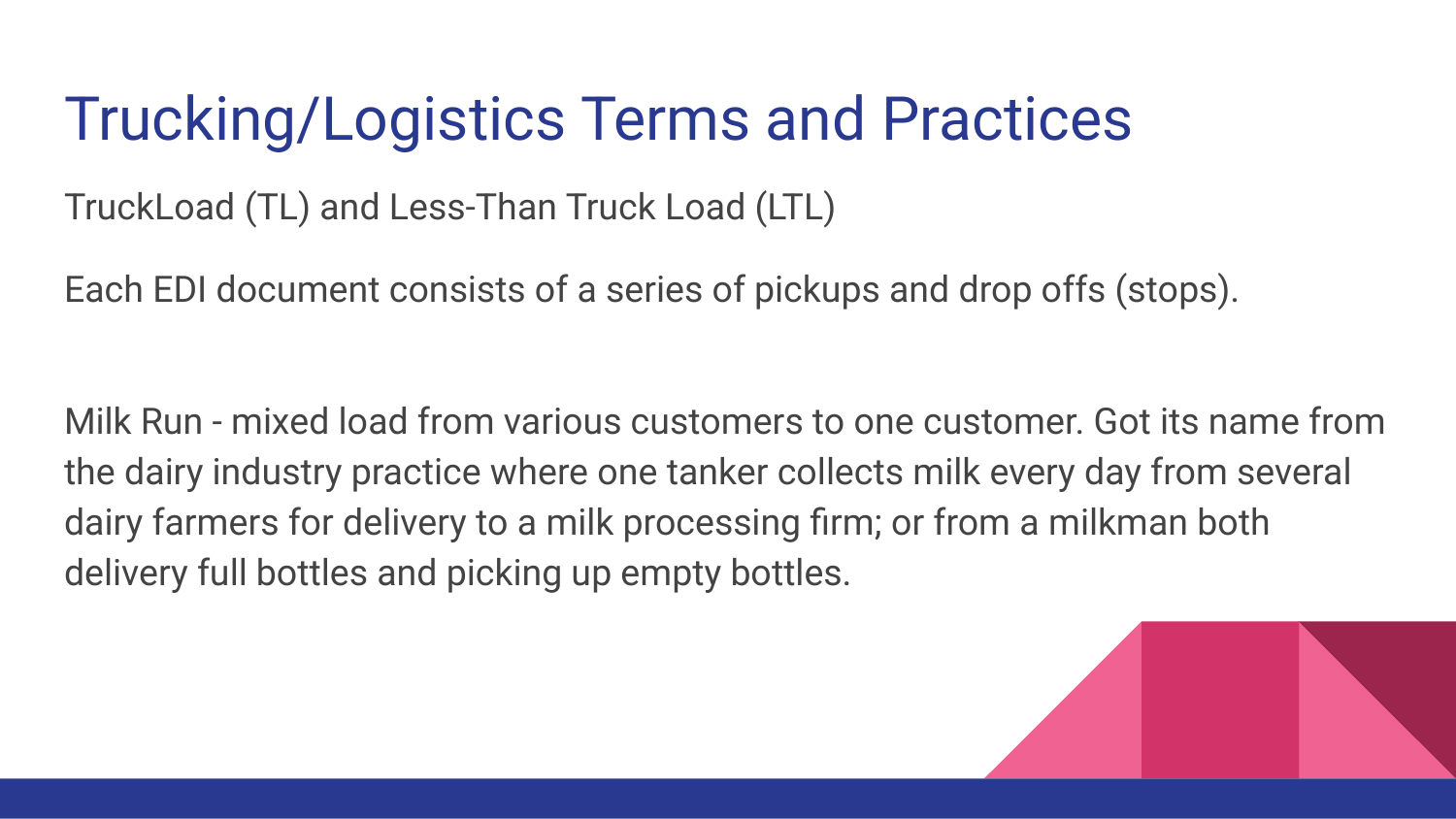

# Trucking/Logistics Terms and Practices
TruckLoad (TL) and Less-Than Truck Load (LTL)
Each EDI document consists of a series of pickups and drop offs (stops).
Milk Run - mixed load from various customers to one customer. Got its name from the dairy industry practice where one tanker collects milk every day from several dairy farmers for delivery to a milk processing firm; or from a milkman both delivery full bottles and picking up empty bottles.